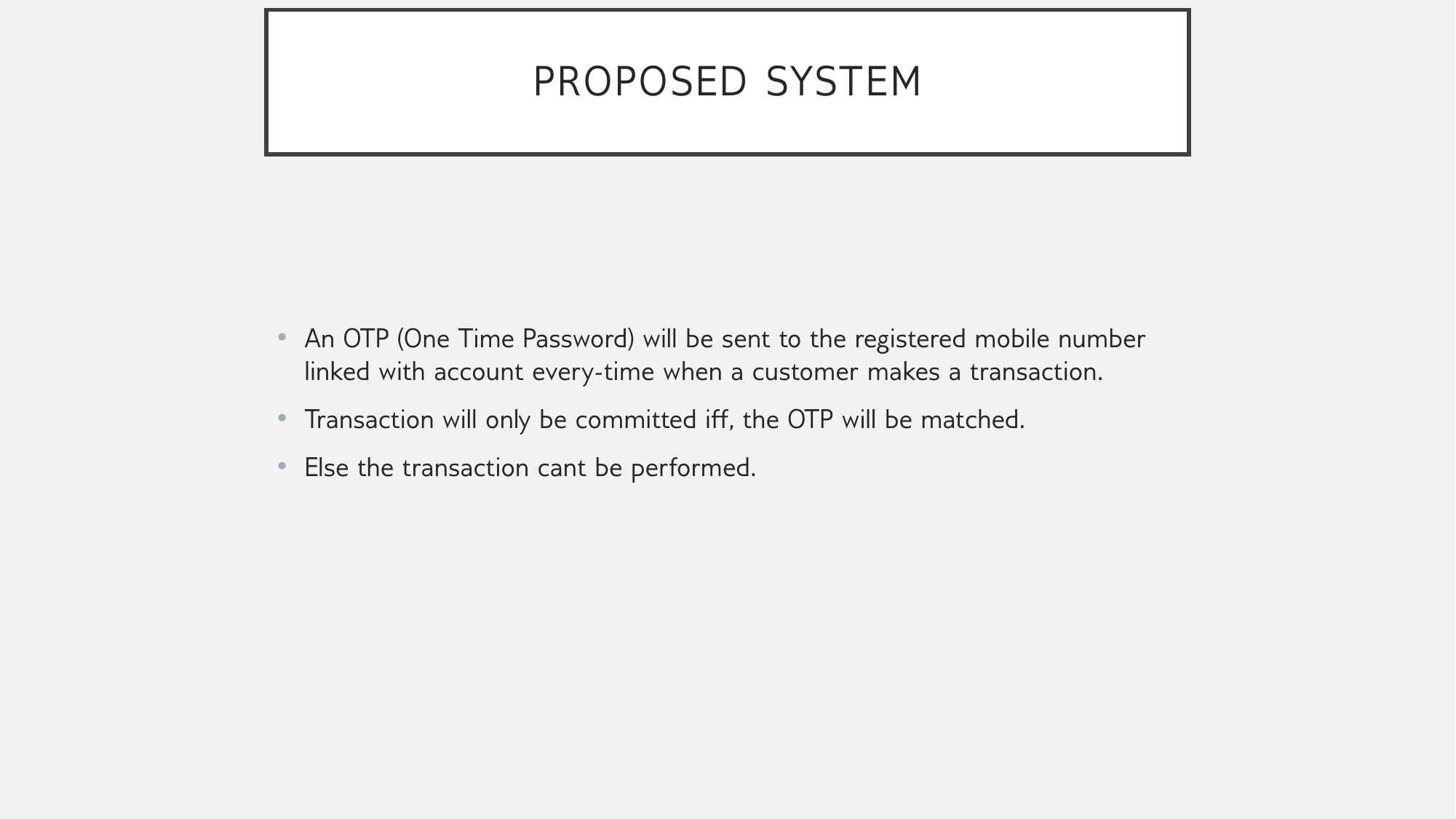

# Proposed system
An OTP (One Time Password) will be sent to the registered mobile number linked with account every-time when a customer makes a transaction.
Transaction will only be committed iff, the OTP will be matched.
Else the transaction cant be performed.